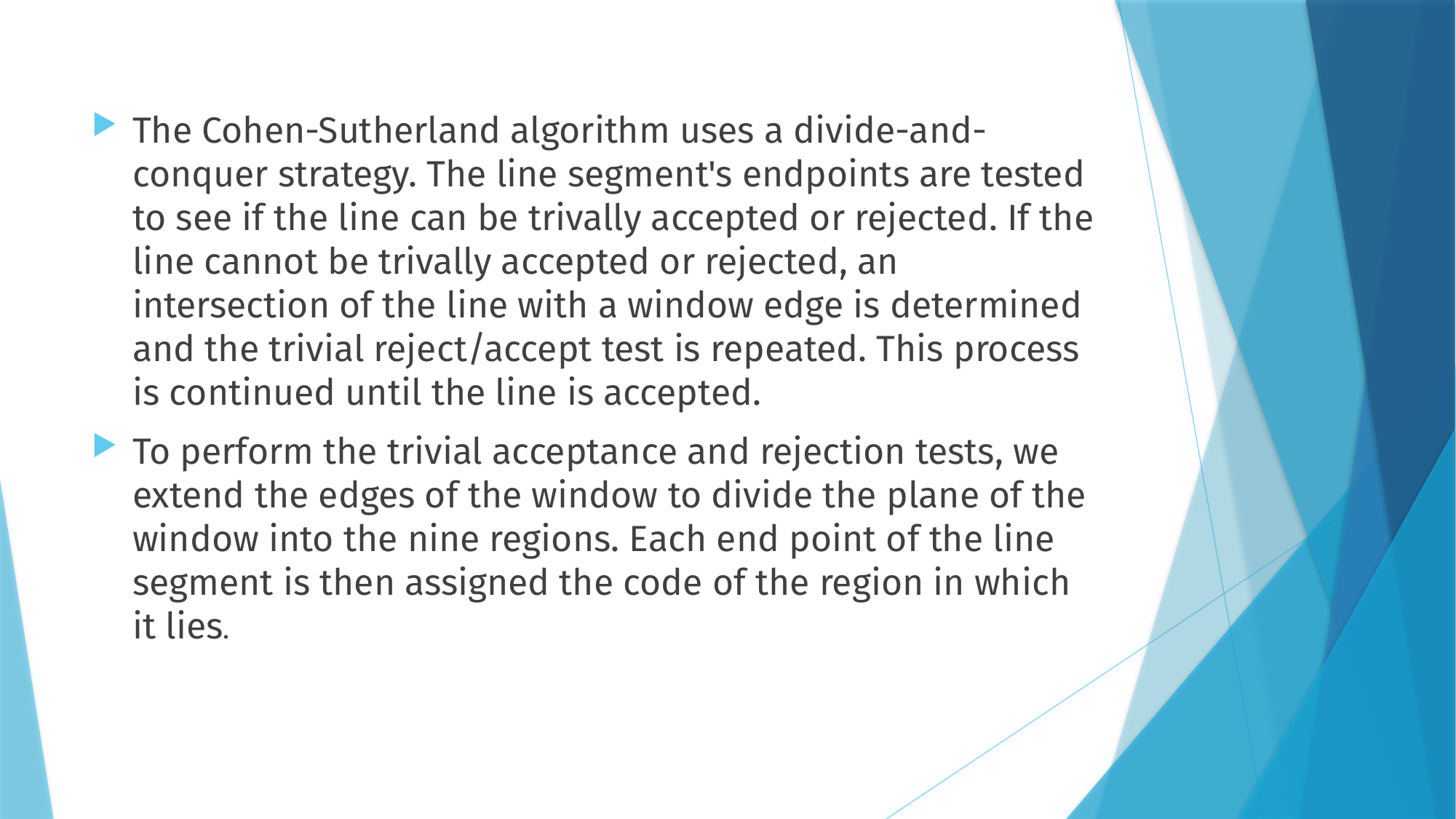

The Cohen-Sutherland algorithm uses a divide-and-conquer strategy. The line segment's endpoints are tested to see if the line can be trivally accepted or rejected. If the line cannot be trivally accepted or rejected, an intersection of the line with a window edge is determined and the trivial reject/accept test is repeated. This process is continued until the line is accepted.
To perform the trivial acceptance and rejection tests, we extend the edges of the window to divide the plane of the window into the nine regions. Each end point of the line segment is then assigned the code of the region in which it lies.